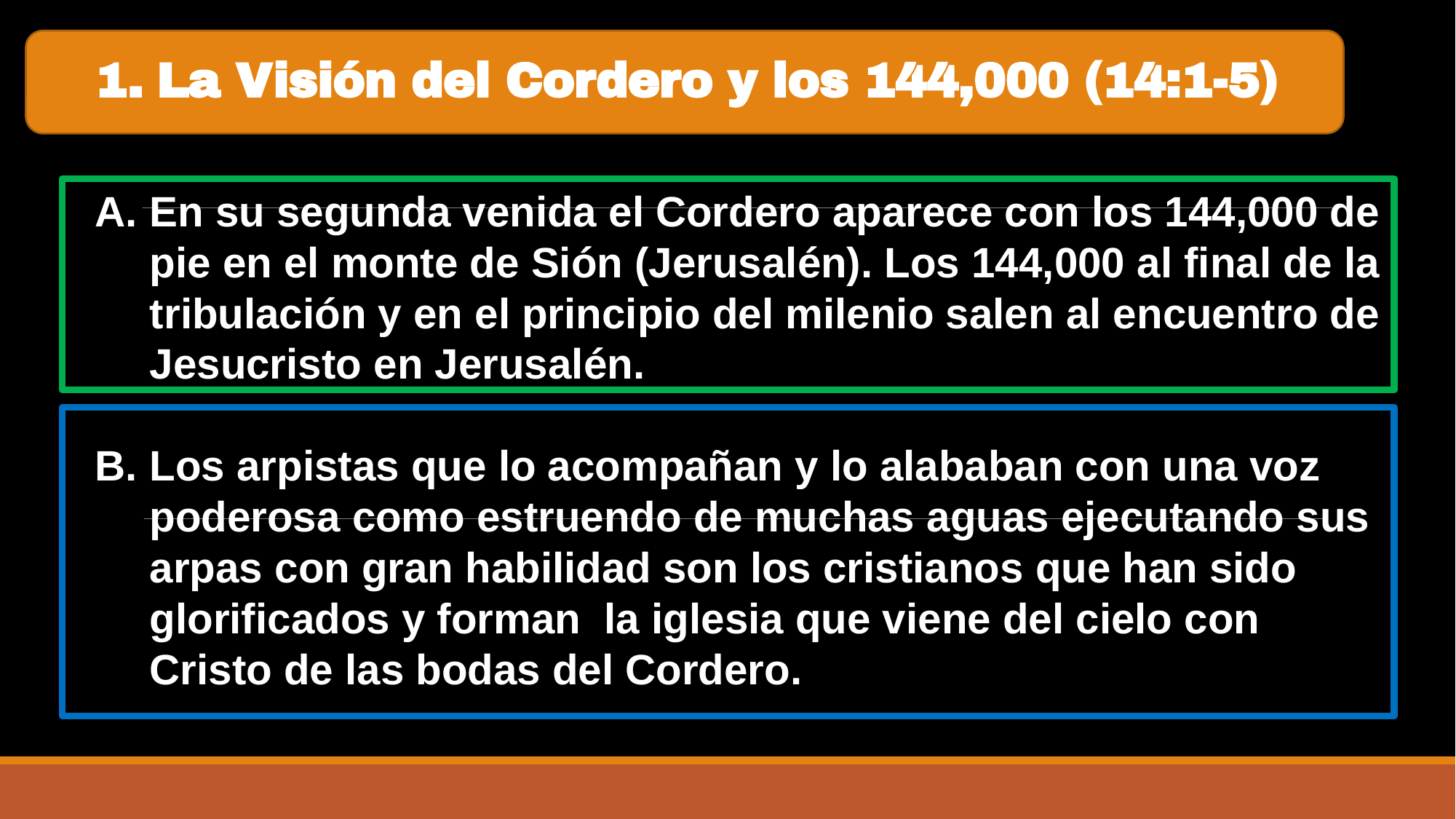

# La Visión del Cordero y los 144,000 (14:1-5)

En su segunda venida el Cordero aparece con los 144,000 de pie en el monte de Sión (Jerusalén). Los 144,000 al final de la tribulación y en el principio del milenio salen al encuentro de Jesucristo en Jerusalén.

Los arpistas que lo acompañan y lo alababan con una voz poderosa como estruendo de muchas aguas ejecutando sus arpas con gran habilidad son los cristianos que han sido glorificados y forman  la iglesia que viene del cielo con Cristo de las bodas del Cordero.